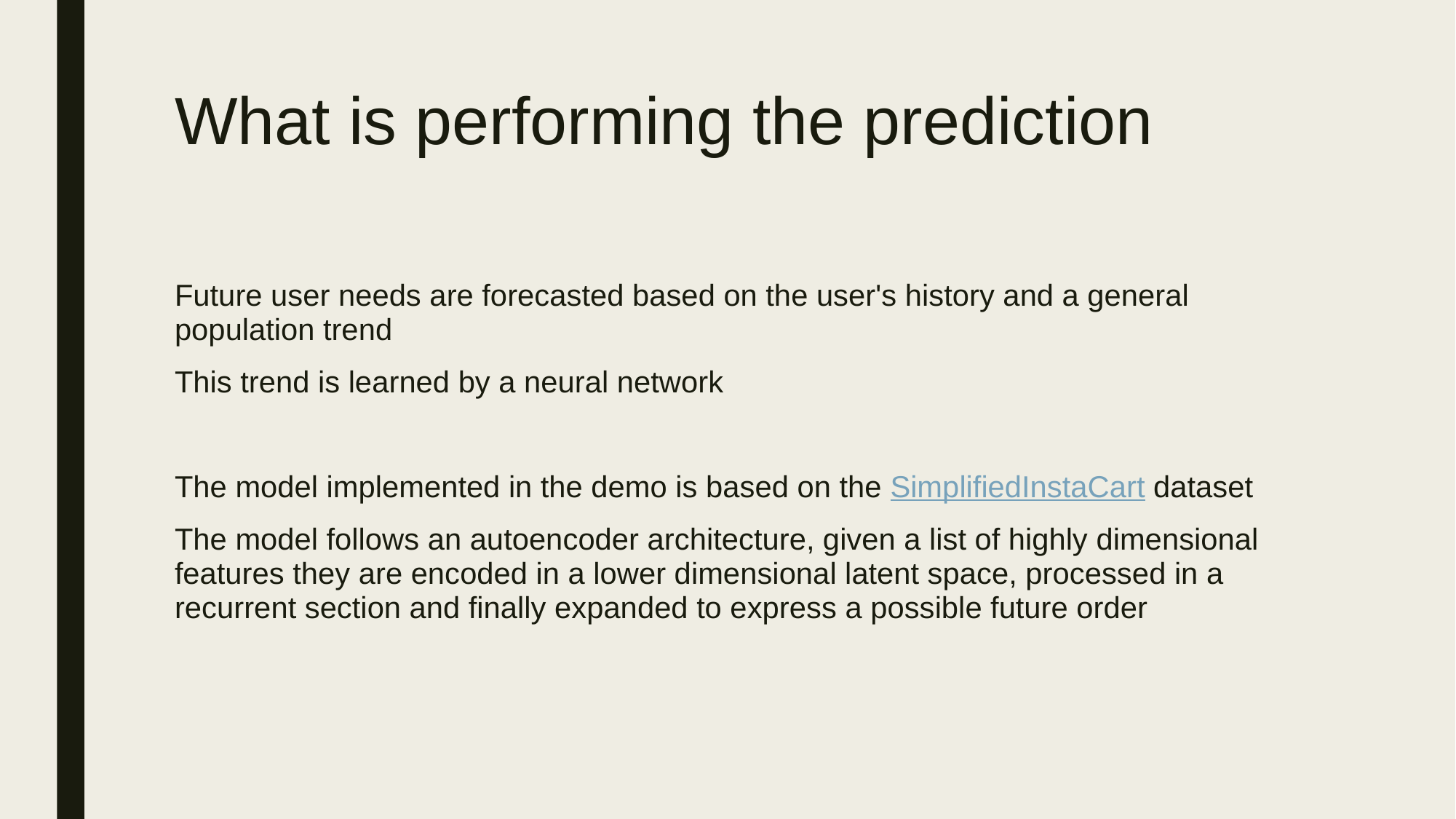

# What is performing the prediction
Future user needs are forecasted based on the user's history and a general population trend
This trend is learned by a neural network

The model implemented in the demo is based on the SimplifiedInstaCart dataset
The model follows an autoencoder architecture, given a list of highly dimensional features they are encoded in a lower dimensional latent space, processed in a recurrent section and finally expanded to express a possible future order